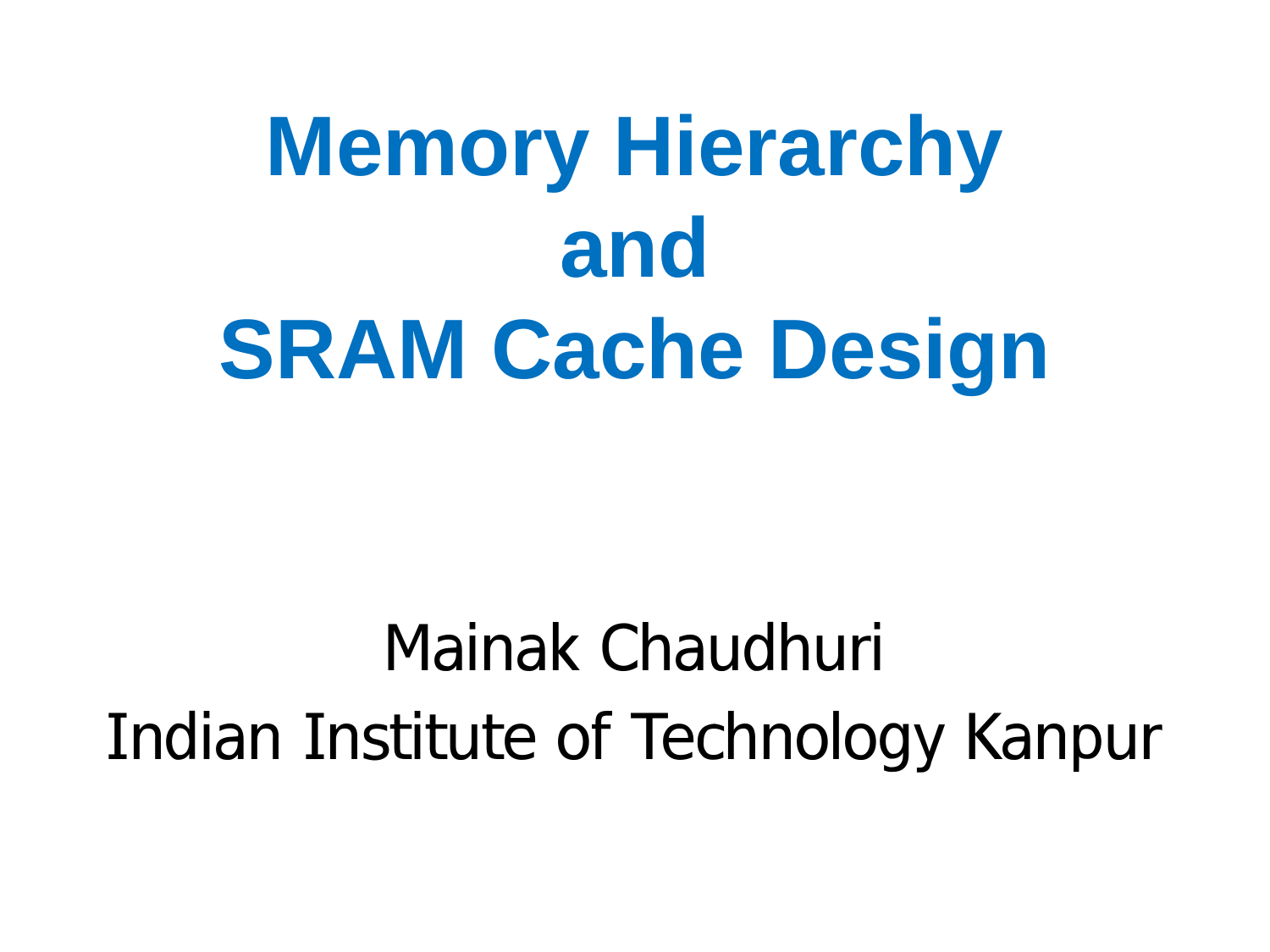

# Memory Hierarchy and SRAM Cache Design

Mainak Chaudhuri
Indian Institute of Technology Kanpur